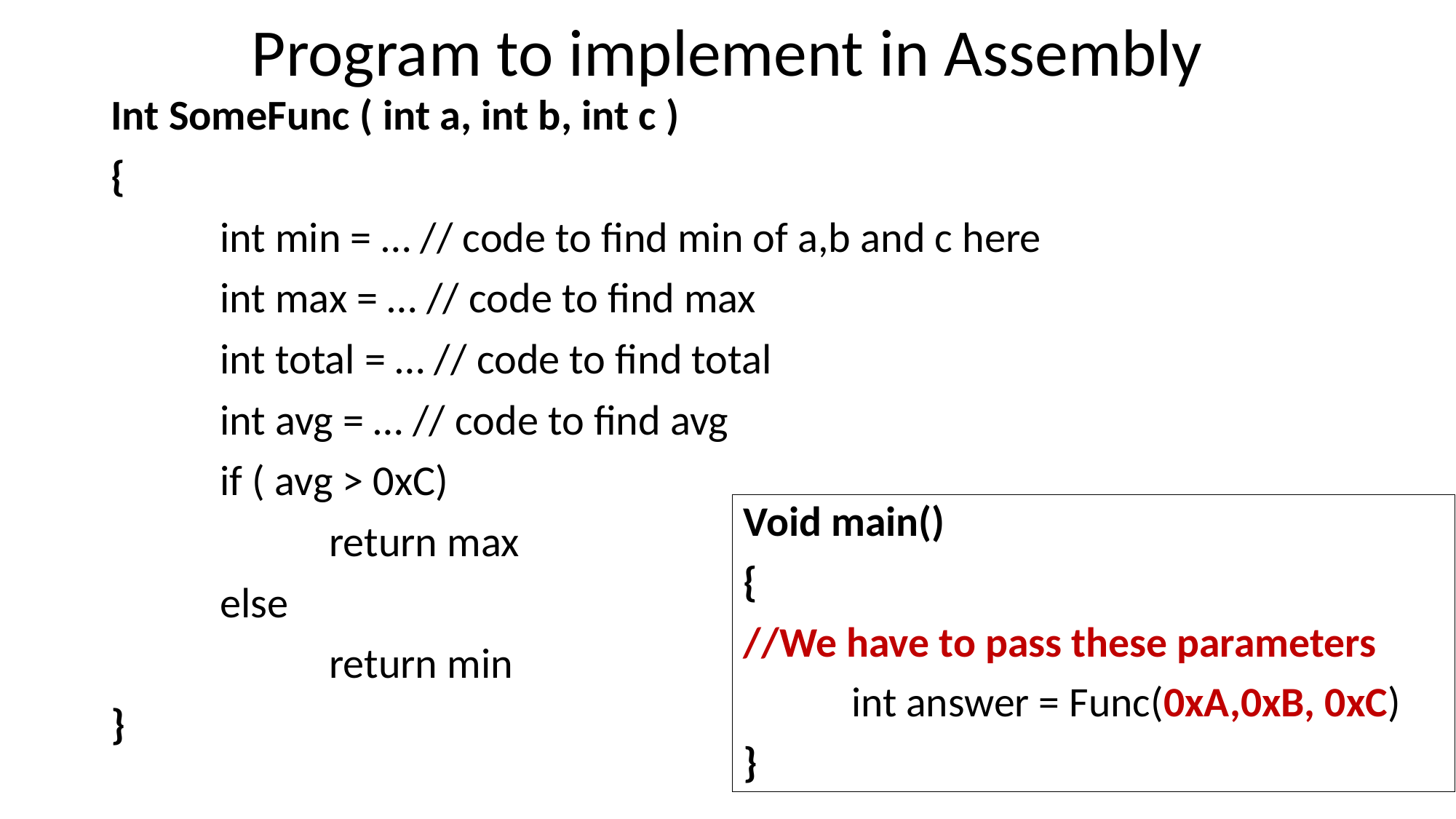

# Program to implement in Assembly
Int SomeFunc ( int a, int b, int c )
{
	int min = … // code to find min of a,b and c here
	int max = … // code to find max
	int total = … // code to find total
	int avg = … // code to find avg
	if ( avg > 0xC)
		return max
	else
		return min
}
Void main()
{
//We have to pass these parameters
	int answer = Func(0xA,0xB, 0xC)
}